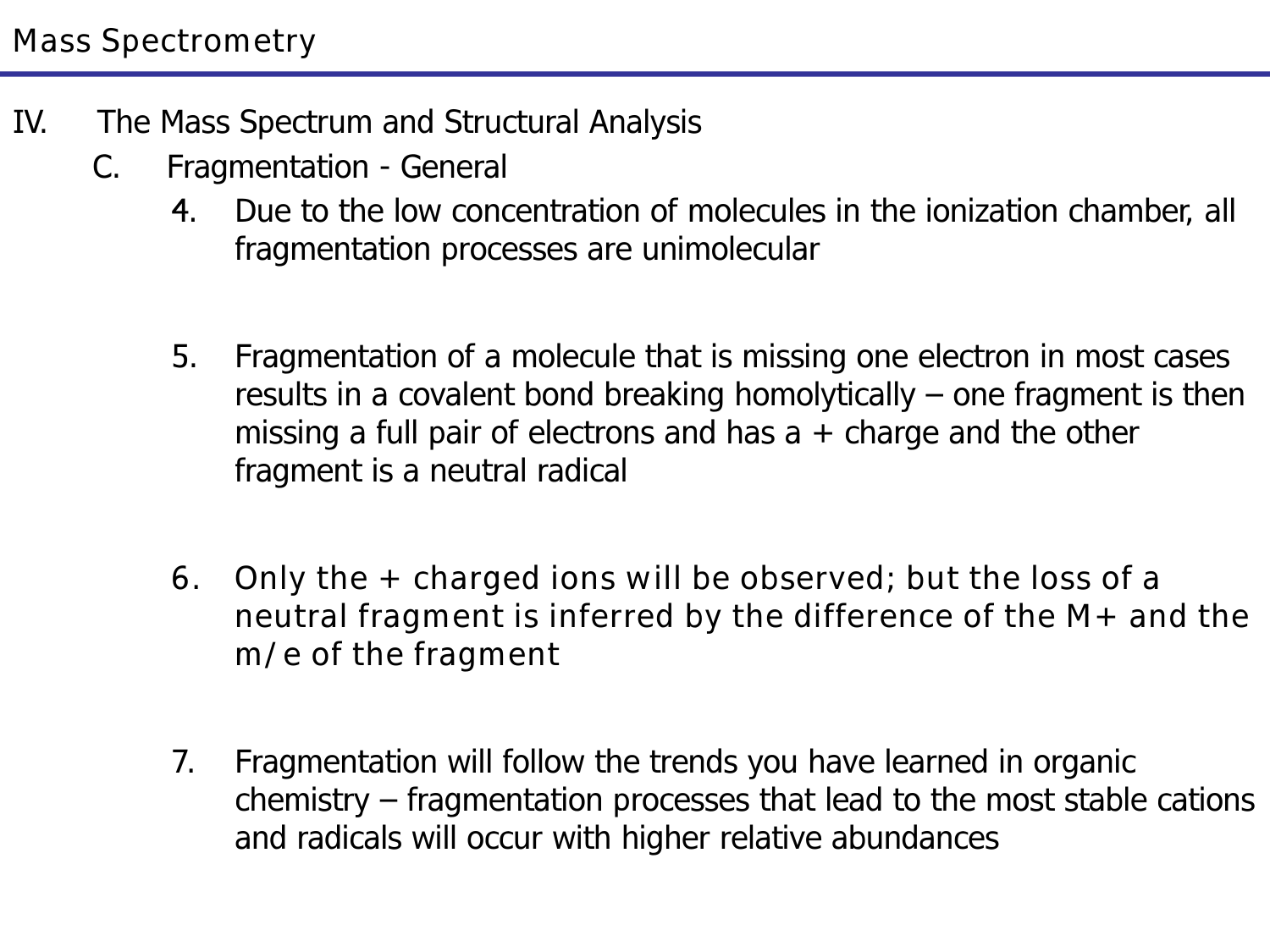

# Mass Spectrometry
The Mass Spectrum and Structural Analysis
Fragmentation - General
Due to the low concentration of molecules in the ionization chamber, all fragmentation processes are unimolecular

Fragmentation of a molecule that is missing one electron in most cases results in a covalent bond breaking homolytically – one fragment is then missing a full pair of electrons and has a + charge and the other fragment is a neutral radical

Only the + charged ions will be observed; but the loss of a neutral fragment is inferred by the difference of the M+ and the m/e of the fragment

Fragmentation will follow the trends you have learned in organic chemistry – fragmentation processes that lead to the most stable cations and radicals will occur with higher relative abundances